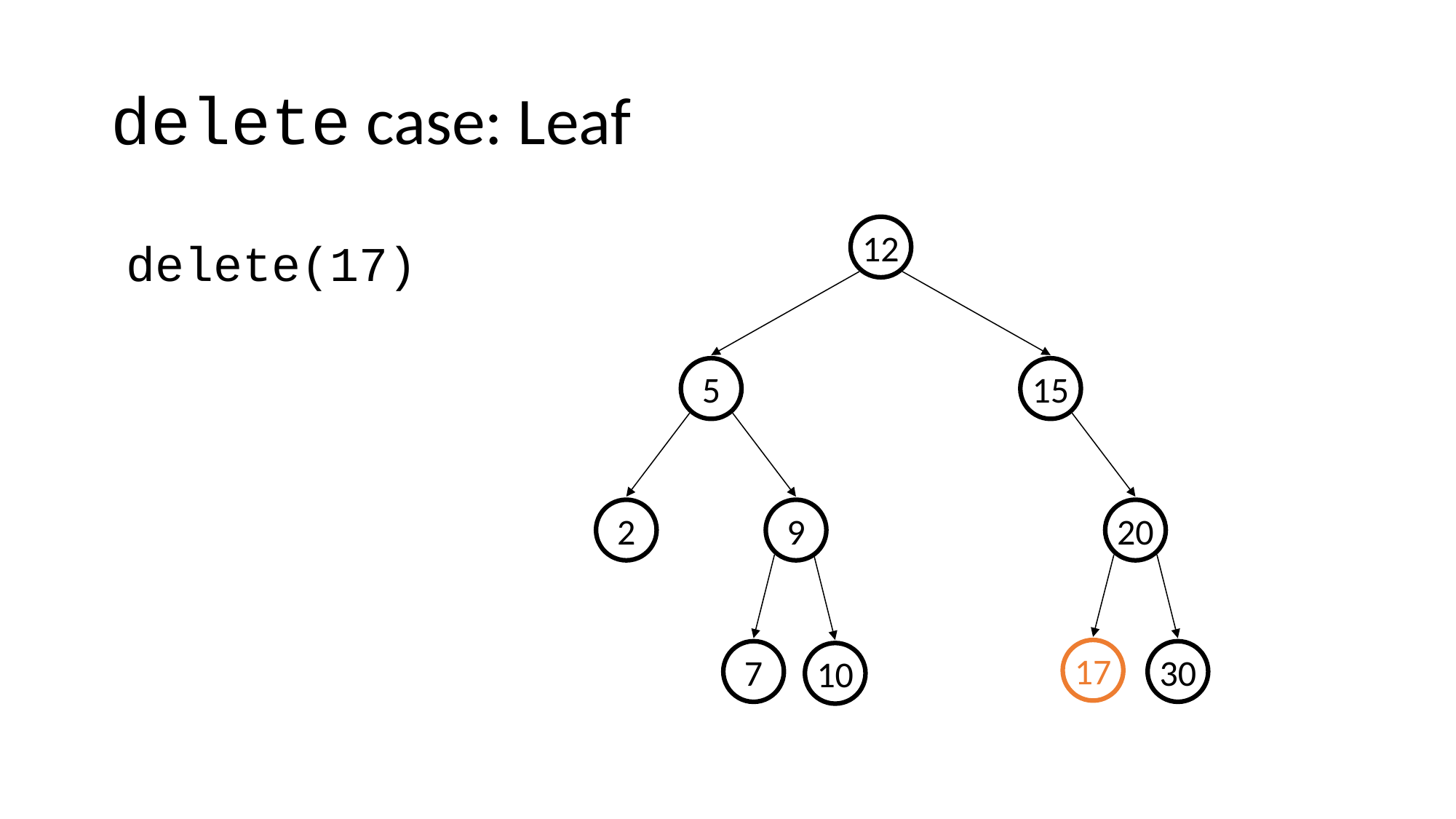

# delete case: Leaf
12
5
15
2
9
20
17
7
30
10
delete(17)